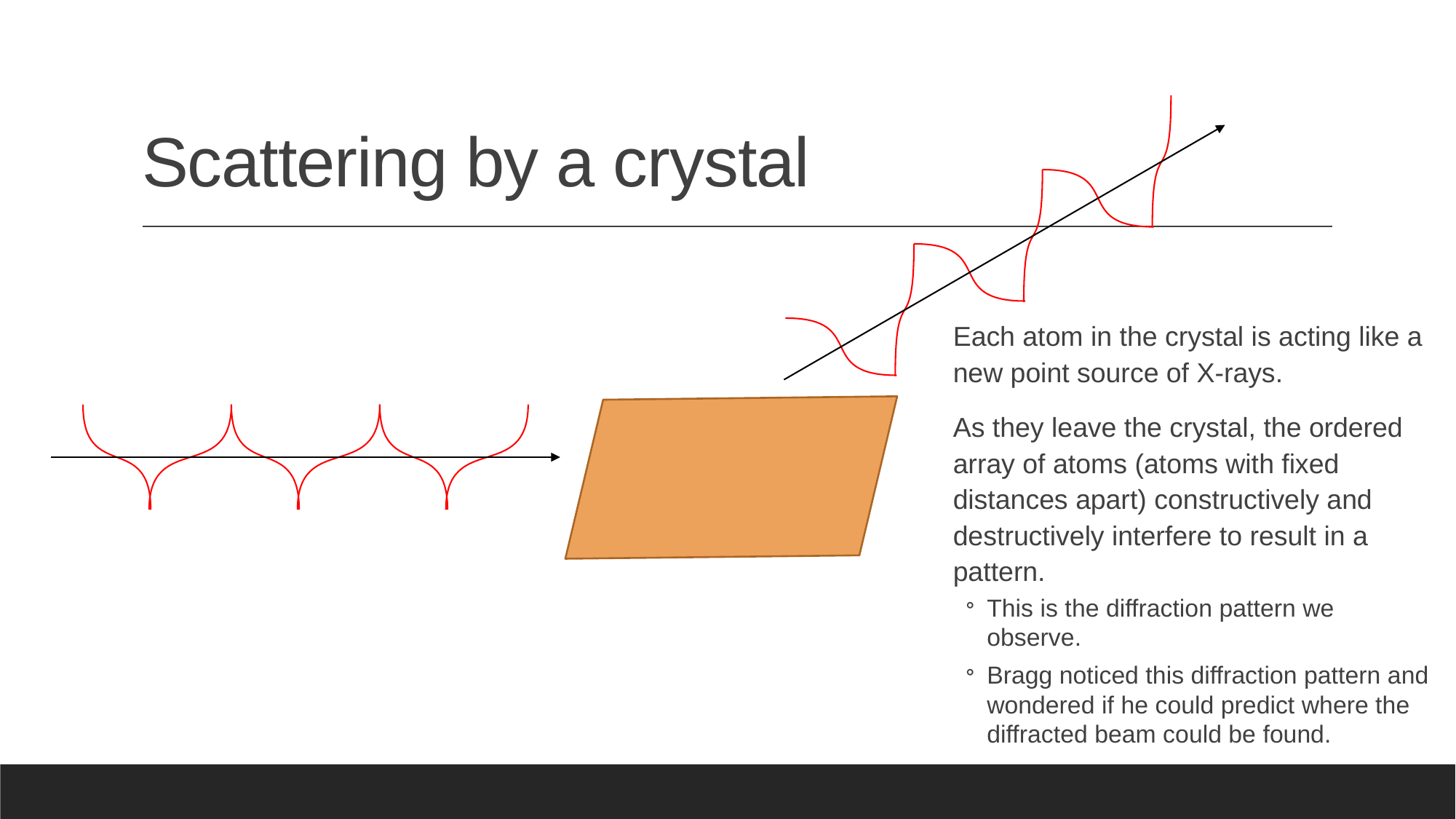

# Scattering by a crystal

Each atom in the crystal is acting like a new point source of X-rays.
As they leave the crystal, the ordered array of atoms (atoms with fixed distances apart) constructively and destructively interfere to result in a pattern.
This is the diffraction pattern we observe.
Bragg noticed this diffraction pattern and wondered if he could predict where the diffracted beam could be found.